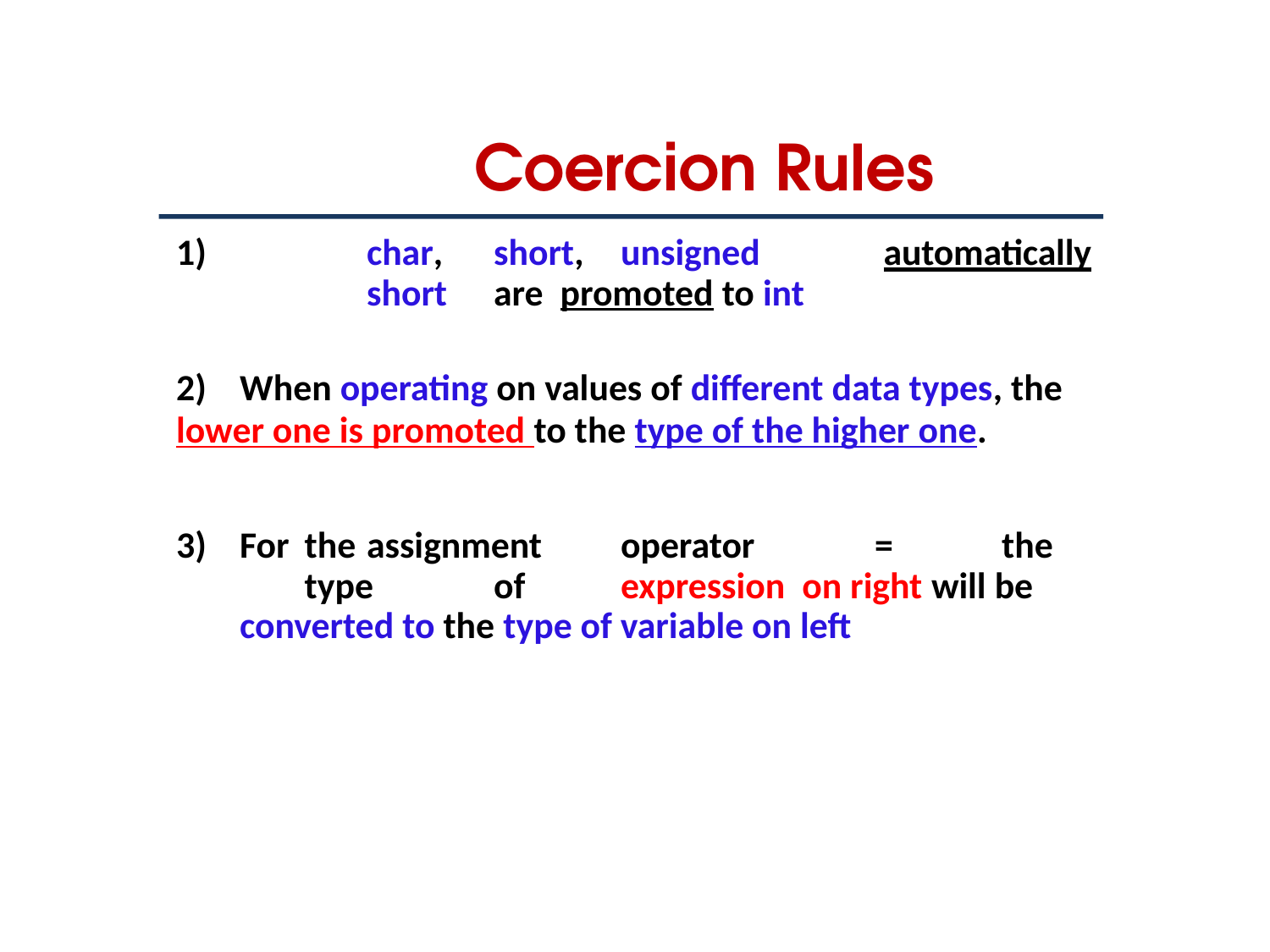

# Coercion Rules

1)		char,	short,	unsigned	short	are  promoted to int
automatically
When operating on values of different data types, the
lower one is promoted to the type of the higher one.

For	the	assignment	operator	=	the	type	of	expression  on right will be converted to the type of variable on left